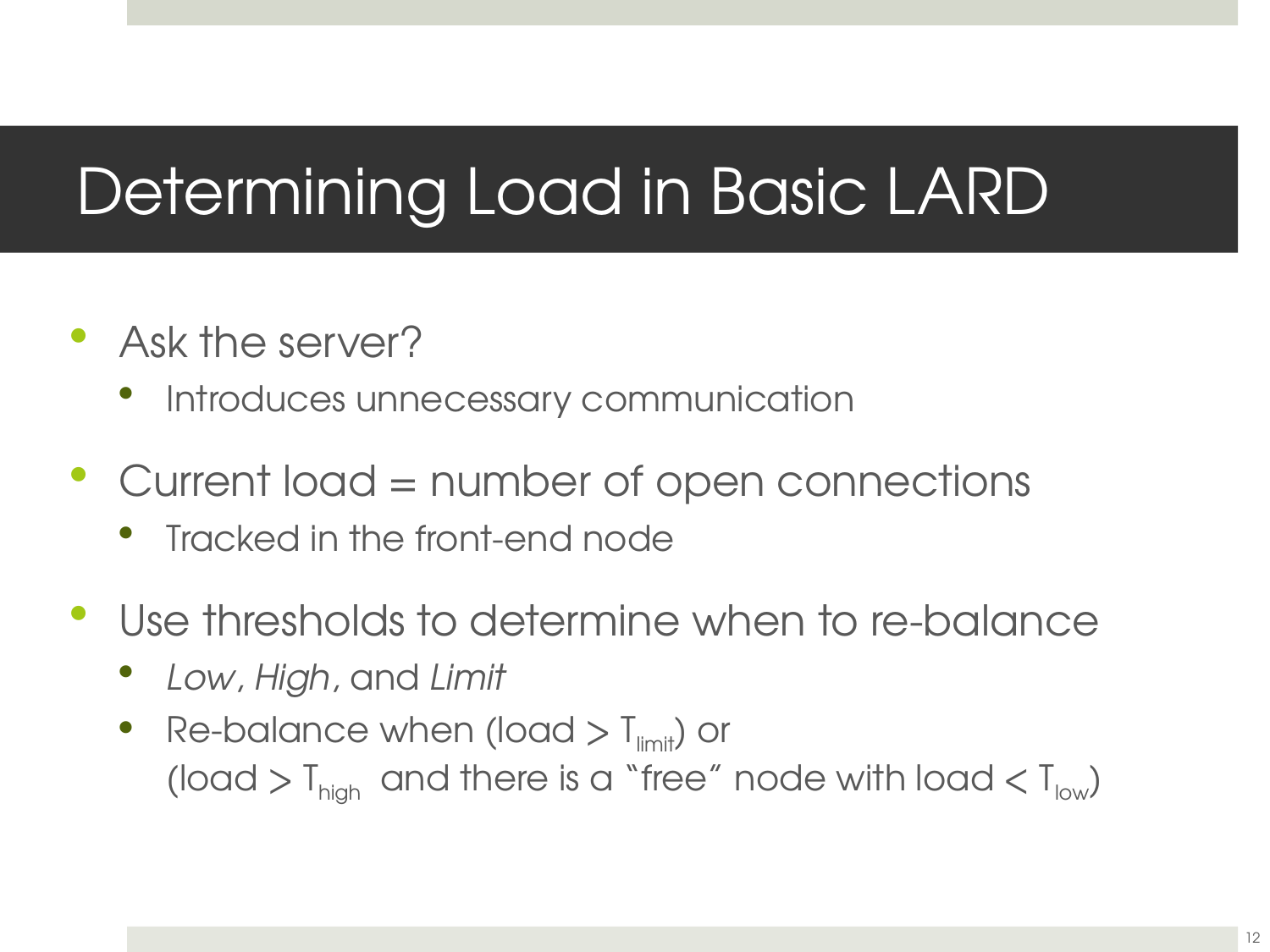

# Determining Load in Basic LARD
Ask the server?
Introduces unnecessary communication
Current load = number of open connections
Tracked in the front-end node
Use thresholds to determine when to re-balance
Low, High, and Limit
Re-balance when (load > Tlimit) or
(load > Thigh  and there is a “free” node with load < Tlow)
12